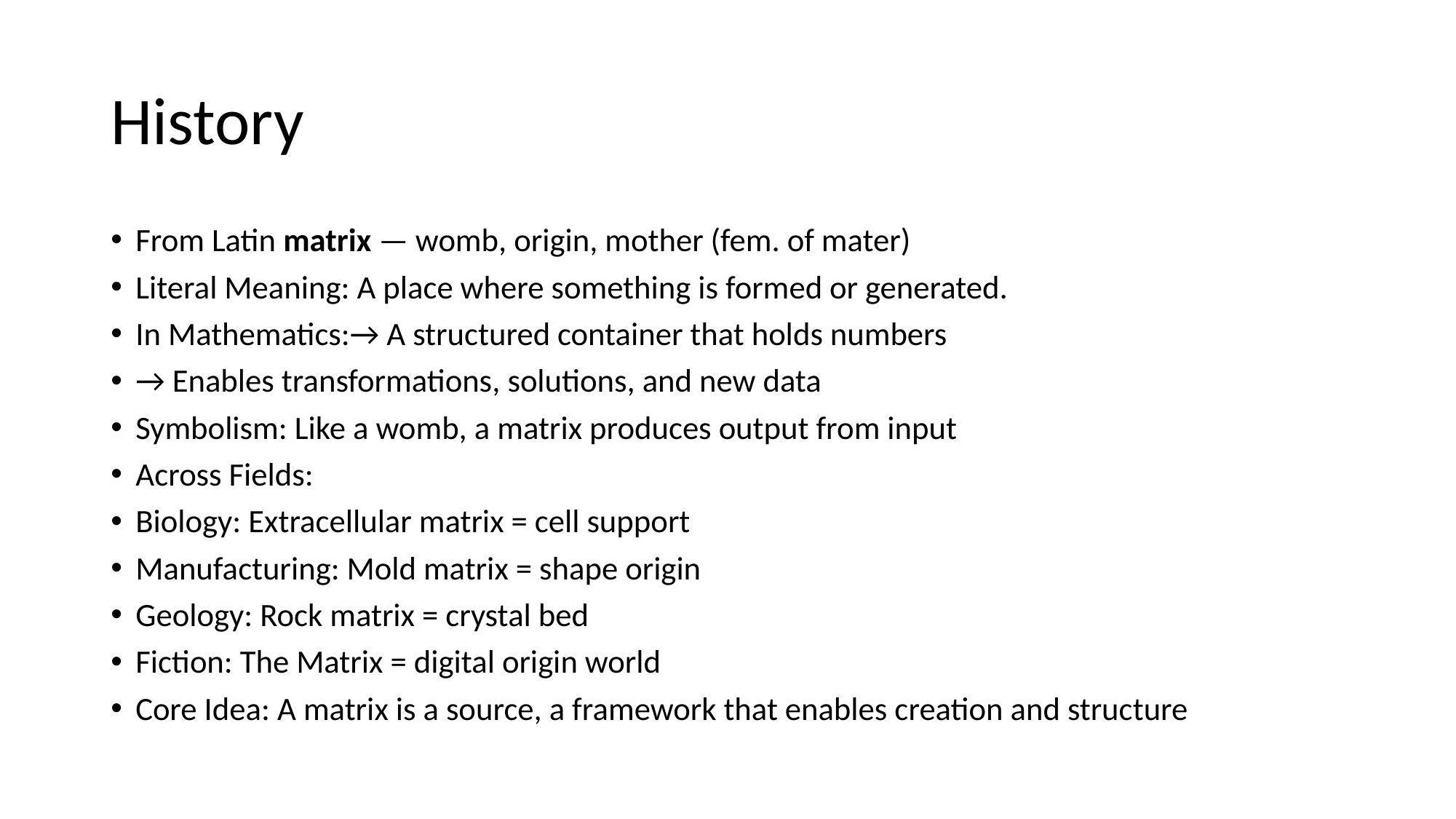

# History
From Latin matrix — womb, origin, mother (fem. of mater)
Literal Meaning: A place where something is formed or generated.
In Mathematics:→ A structured container that holds numbers
→ Enables transformations, solutions, and new data
Symbolism: Like a womb, a matrix produces output from input
Across Fields:
Biology: Extracellular matrix = cell support
Manufacturing: Mold matrix = shape origin
Geology: Rock matrix = crystal bed
Fiction: The Matrix = digital origin world
Core Idea: A matrix is a source, a framework that enables creation and structure